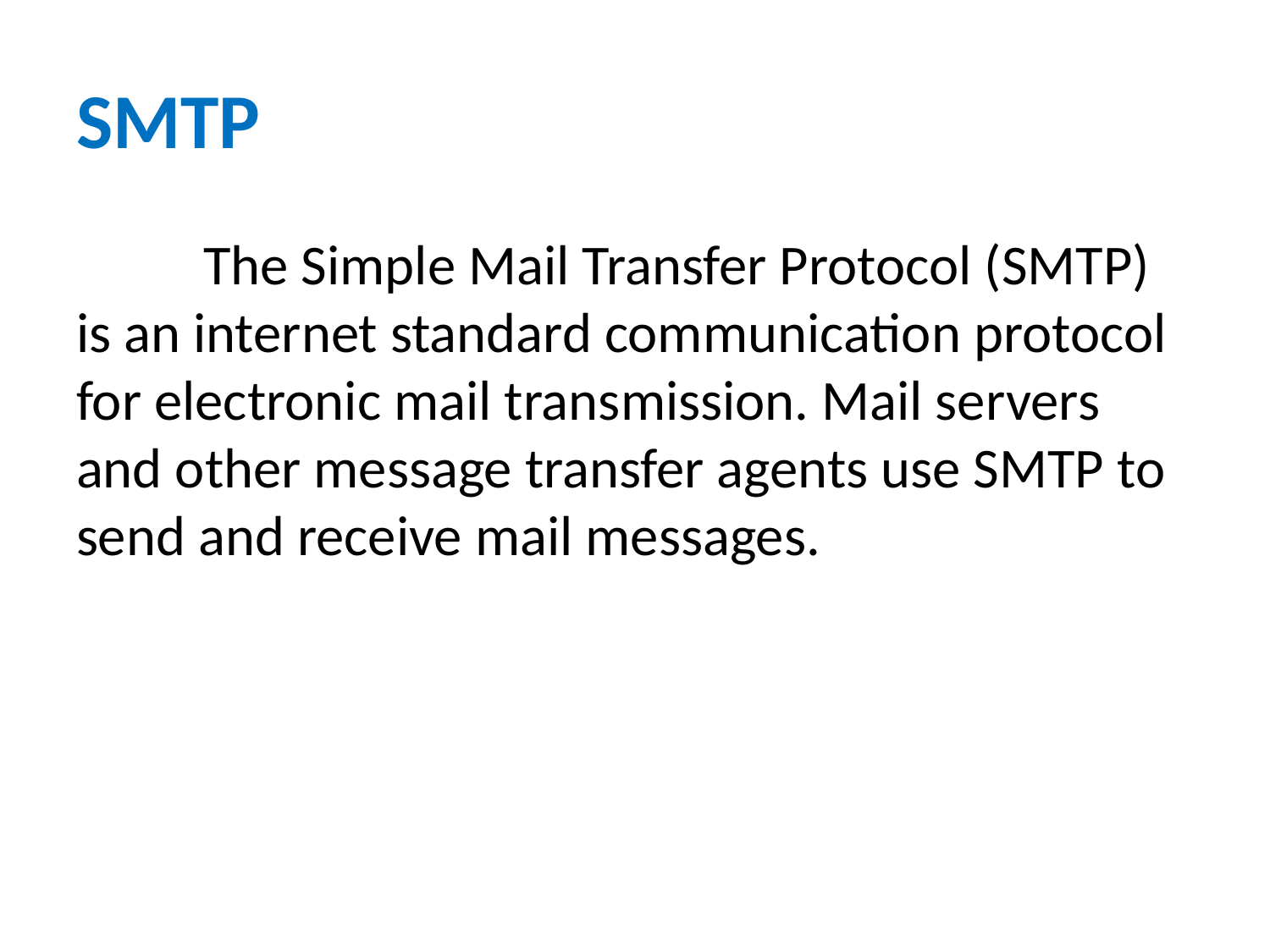

# SMTP
	The Simple Mail Transfer Protocol (SMTP) is an internet standard communication protocol for electronic mail transmission. Mail servers and other message transfer agents use SMTP to send and receive mail messages.